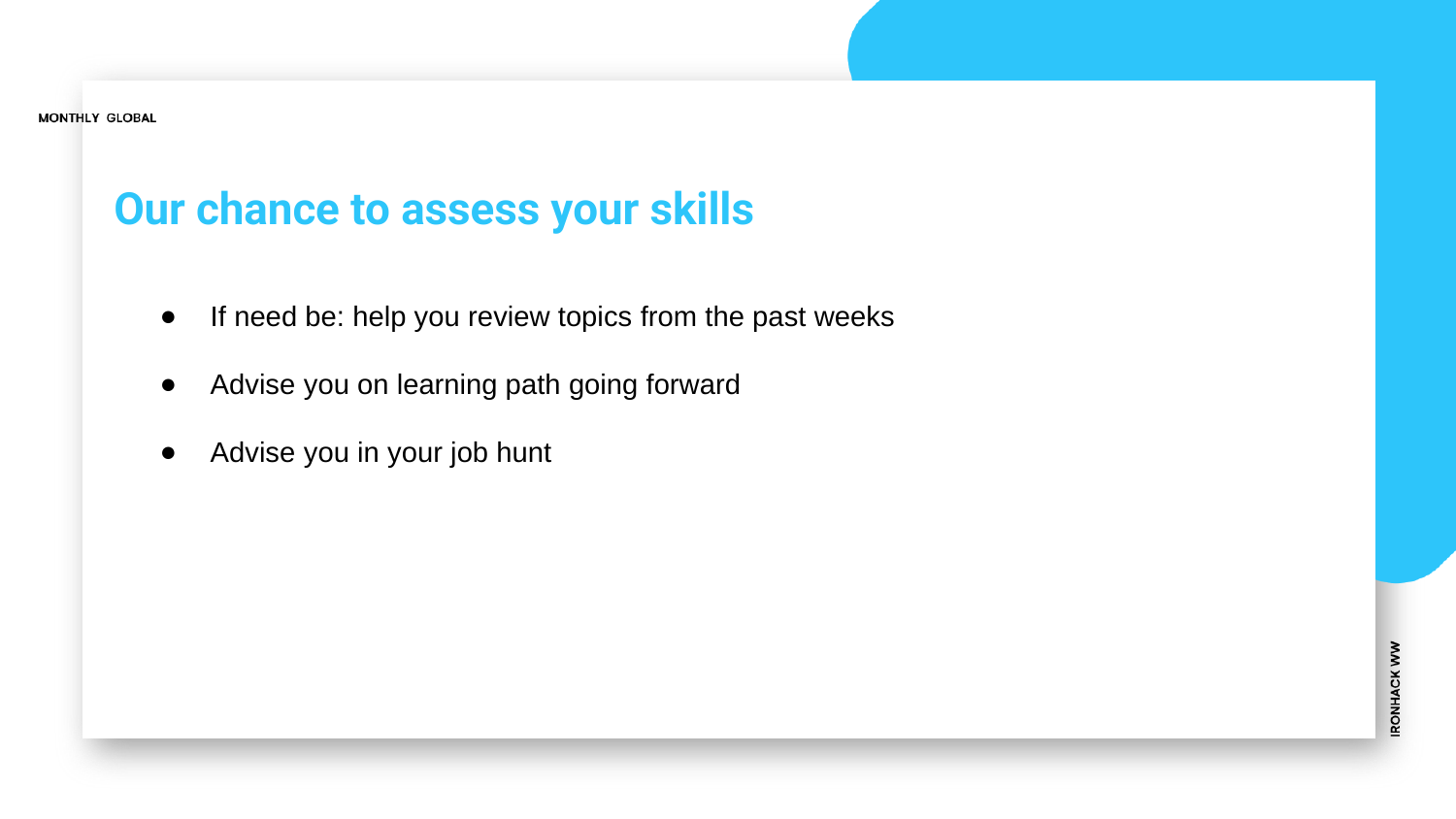

# Our chance to assess your skills
If need be: help you review topics from the past weeks

Advise you on learning path going forward

Advise you in your job hunt